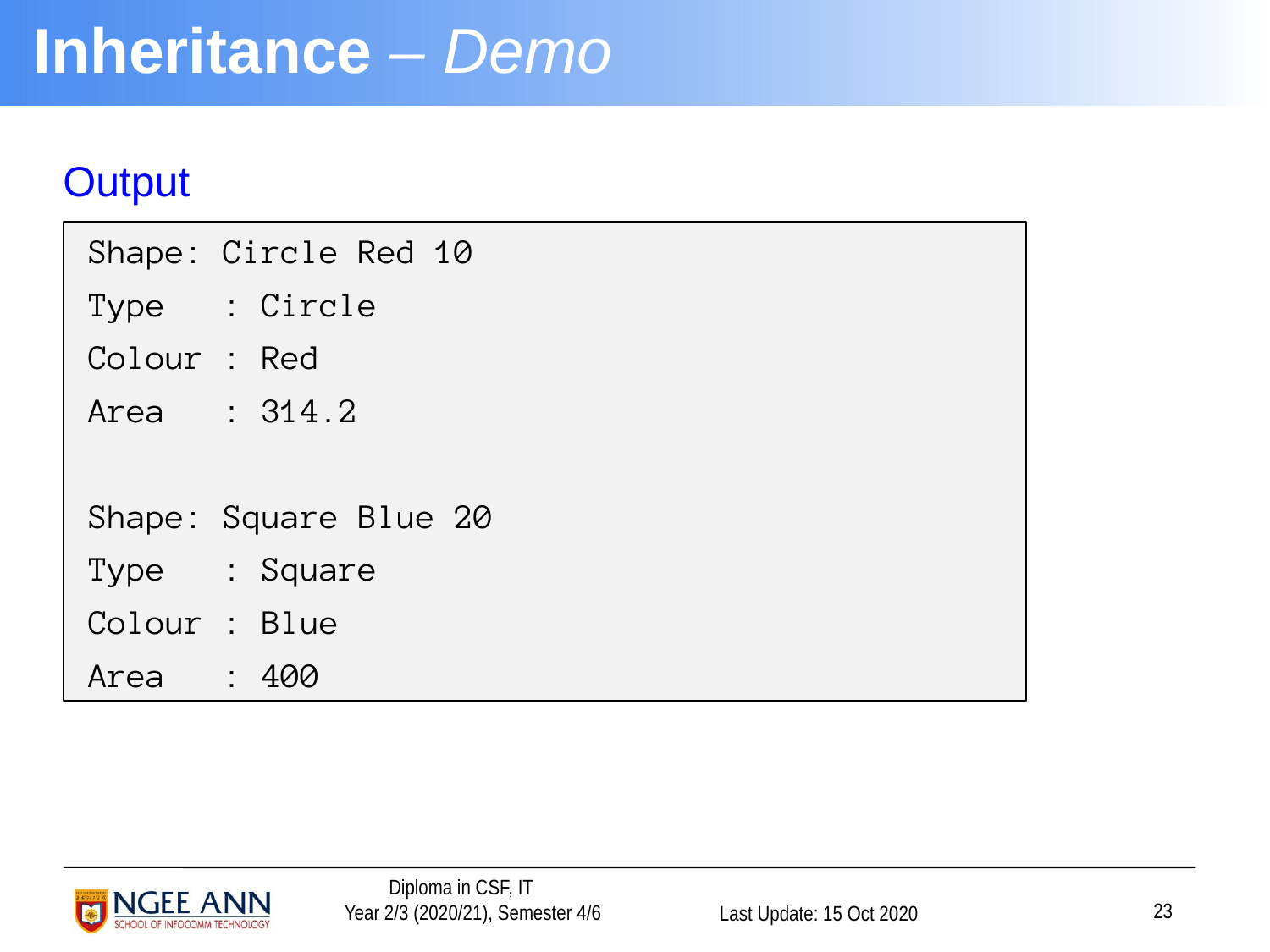

# Inheritance – Demo
Output
Shape: Circle Red 10
Type   : Circle
Colour : Red
Area   : 314.2

Shape: Square Blue 20
Type   : Square
Colour : Blue
Area   : 400